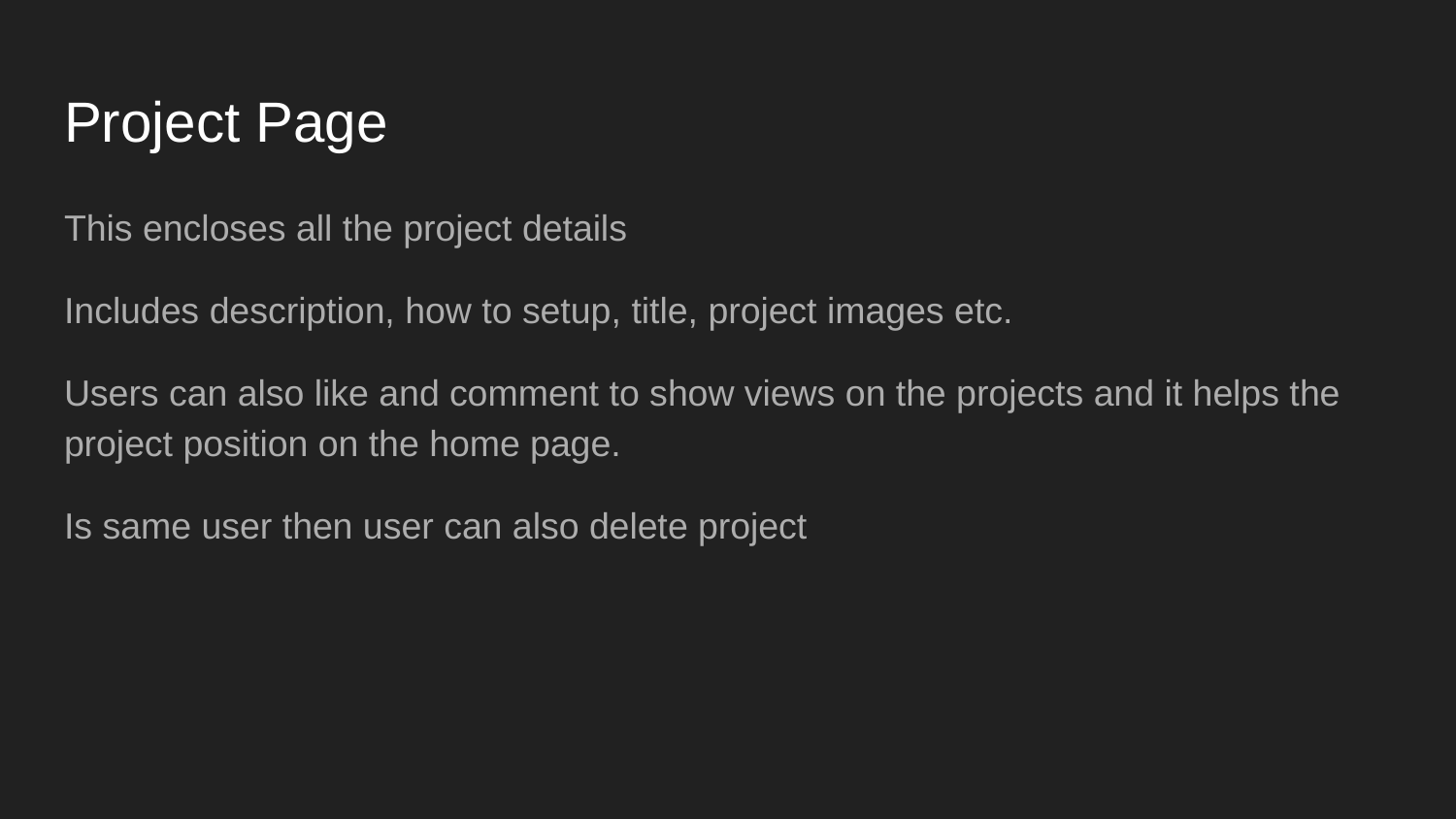

# Project Page
This encloses all the project details
Includes description, how to setup, title, project images etc.
Users can also like and comment to show views on the projects and it helps the project position on the home page.
Is same user then user can also delete project